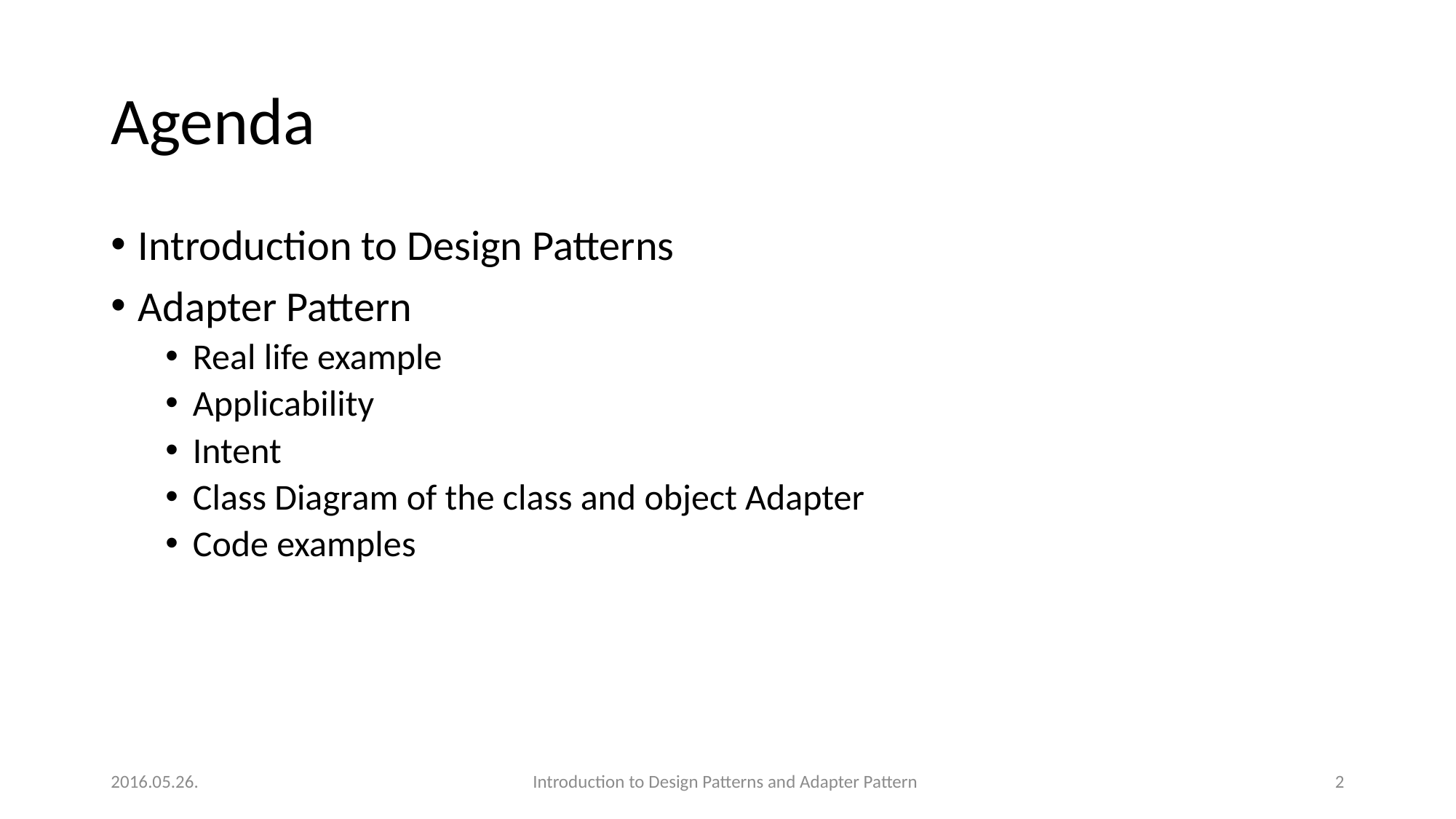

# Agenda
Introduction to Design Patterns
Adapter Pattern
Real life example
Applicability
Intent
Class Diagram of the class and object Adapter
Code examples
2016.05.26.
Introduction to Design Patterns and Adapter Pattern
2